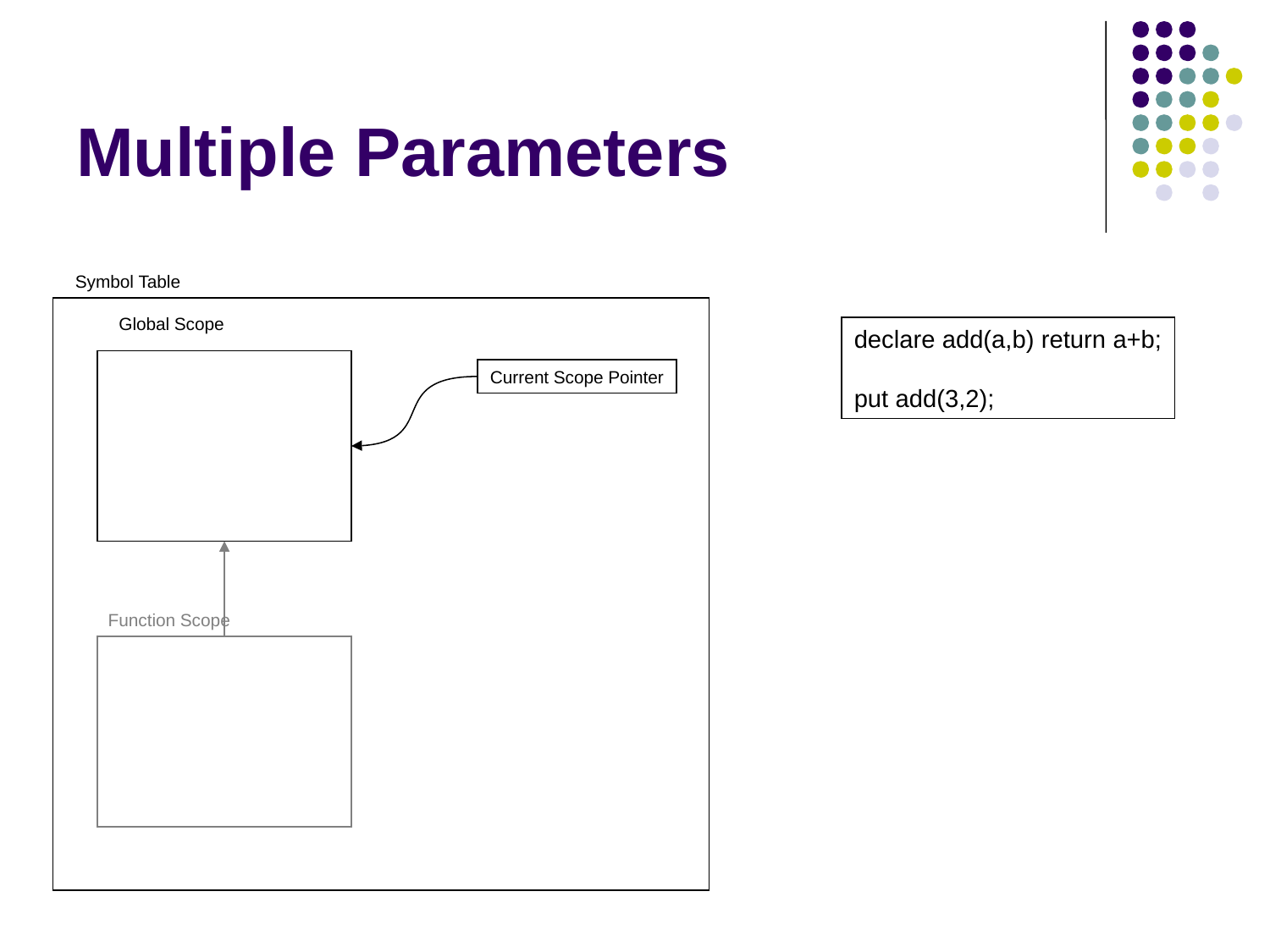

# Multiple Parameters
Symbol Table

Global Scope
declare add(a,b) return a+b;

put add(3,2);

Current Scope Pointer
Function Scope